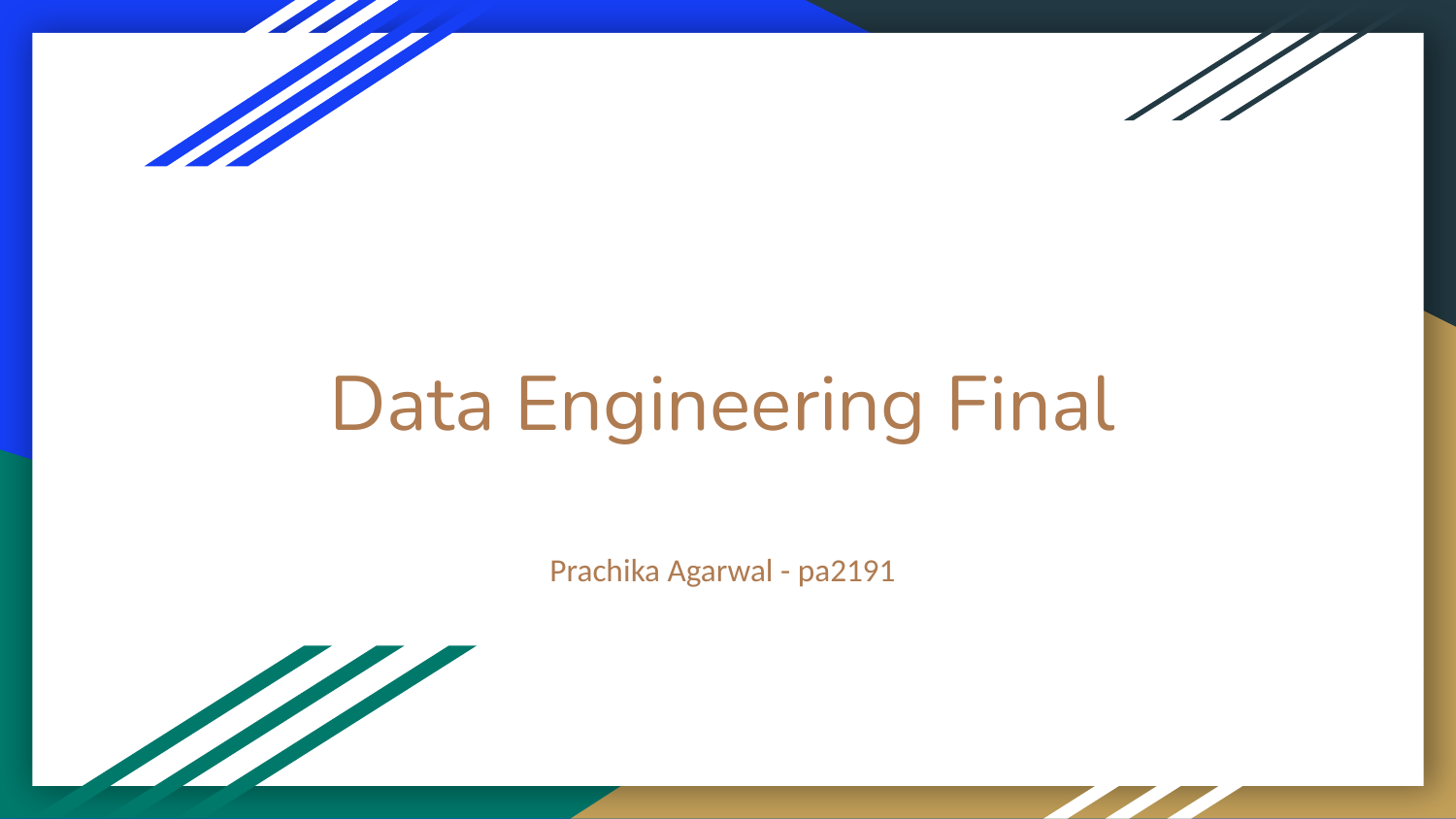

# Data Engineering Final
Prachika Agarwal - pa2191